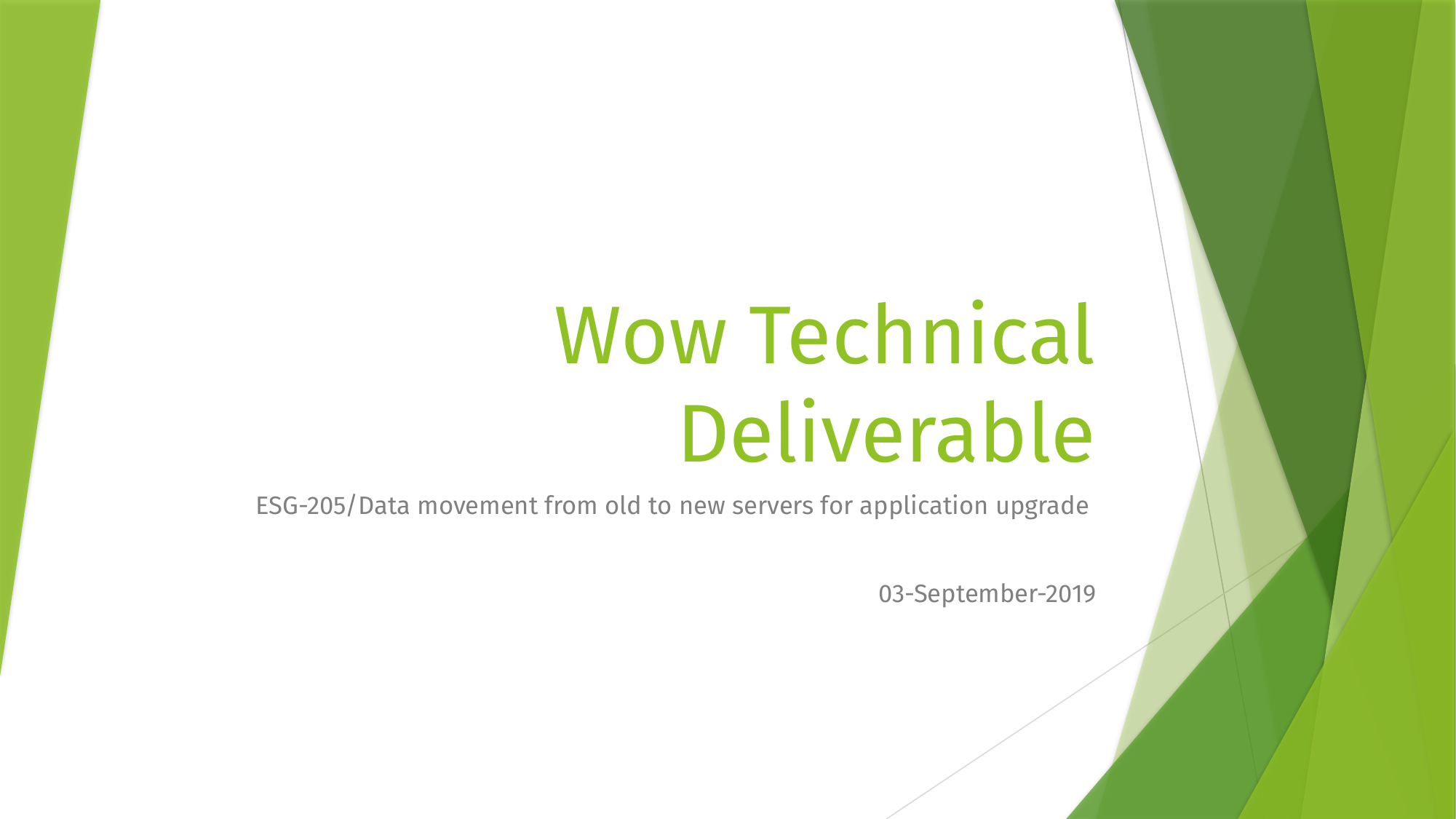

# Wow Technical Deliverable
ESG-205/Data movement from old to new servers for application upgrade

03-September-2019